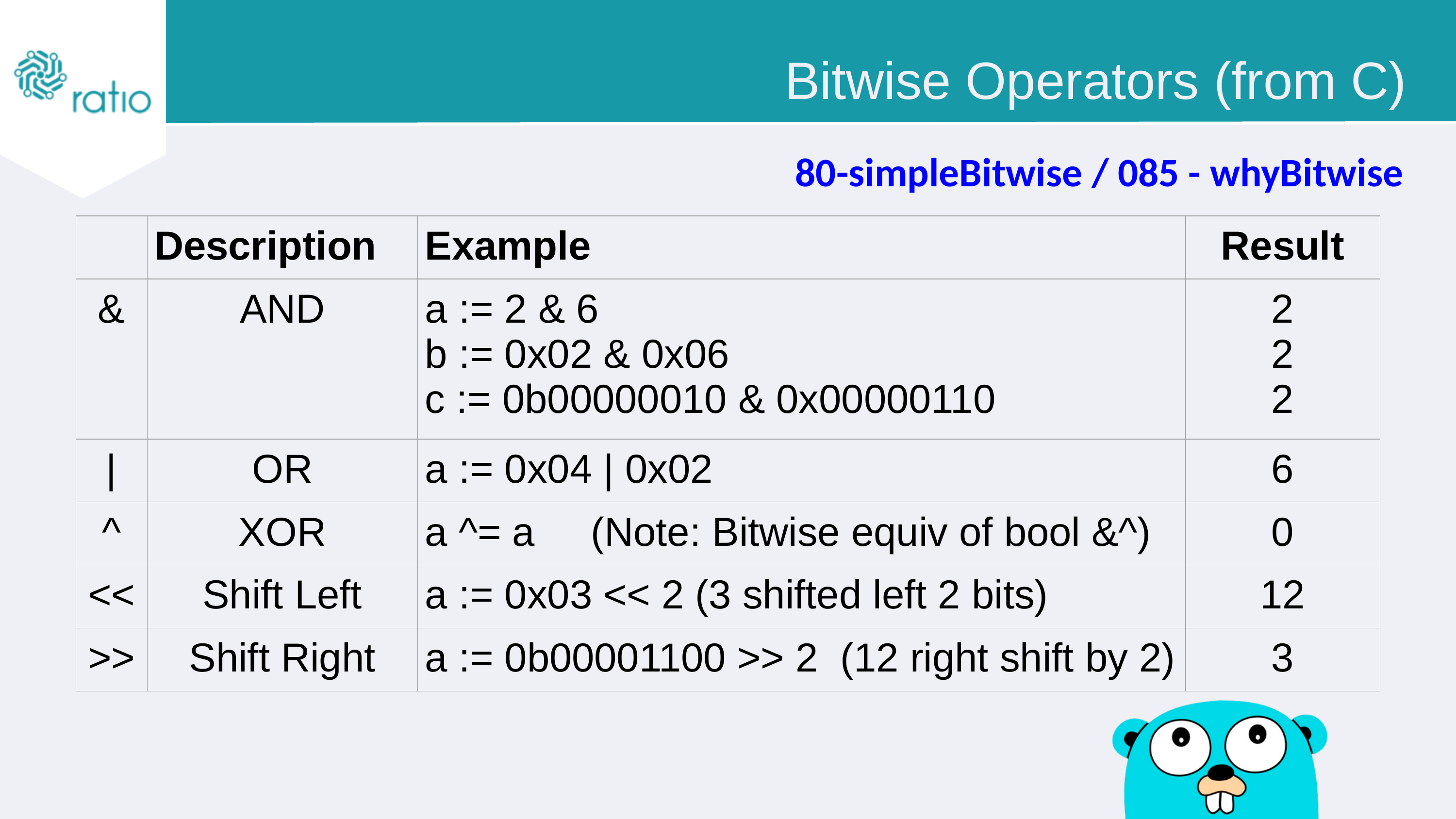

Bitwise Operators (from C)

 80-simpleBitwise / 085 - whyBitwise

|  | Description | Example | Result |
| --- | --- | --- | --- |
| & | AND | a := 2 & 6 b := 0x02 & 0x06 c := 0b00000010 & 0x00000110 | 2 2 2 |
| | | OR | a := 0x04 | 0x02 | 6 |
| ^ | XOR | a ^= a (Note: Bitwise equiv of bool &^) | 0 |
| << | Shift Left | a := 0x03 << 2 (3 shifted left 2 bits) | 12 |
| >> | Shift Right | a := 0b00001100 >> 2 (12 right shift by 2) | 3 |